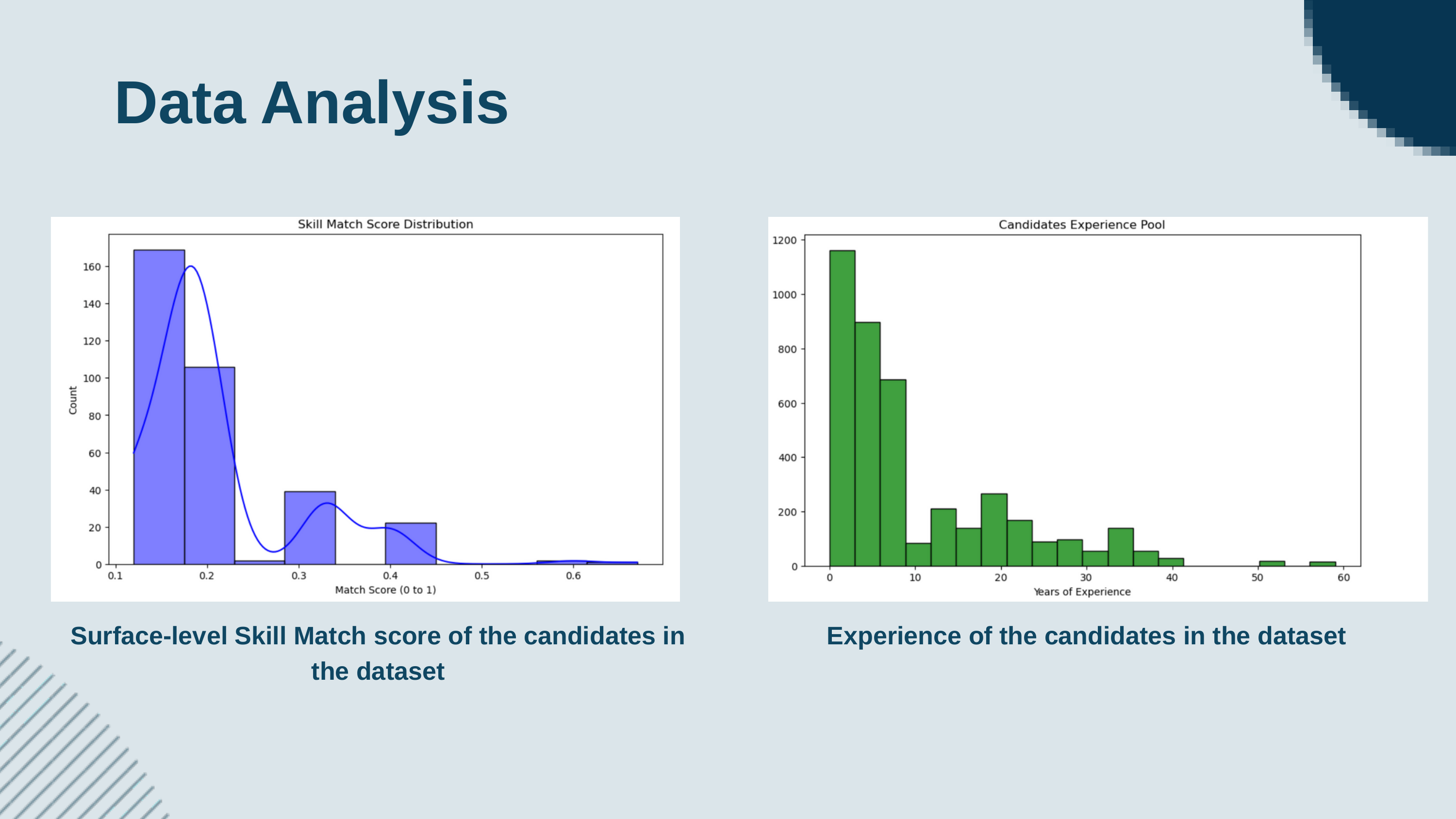

Data Analysis

Surface-level Skill Match score of the candidates in the dataset
Experience of the candidates in the dataset